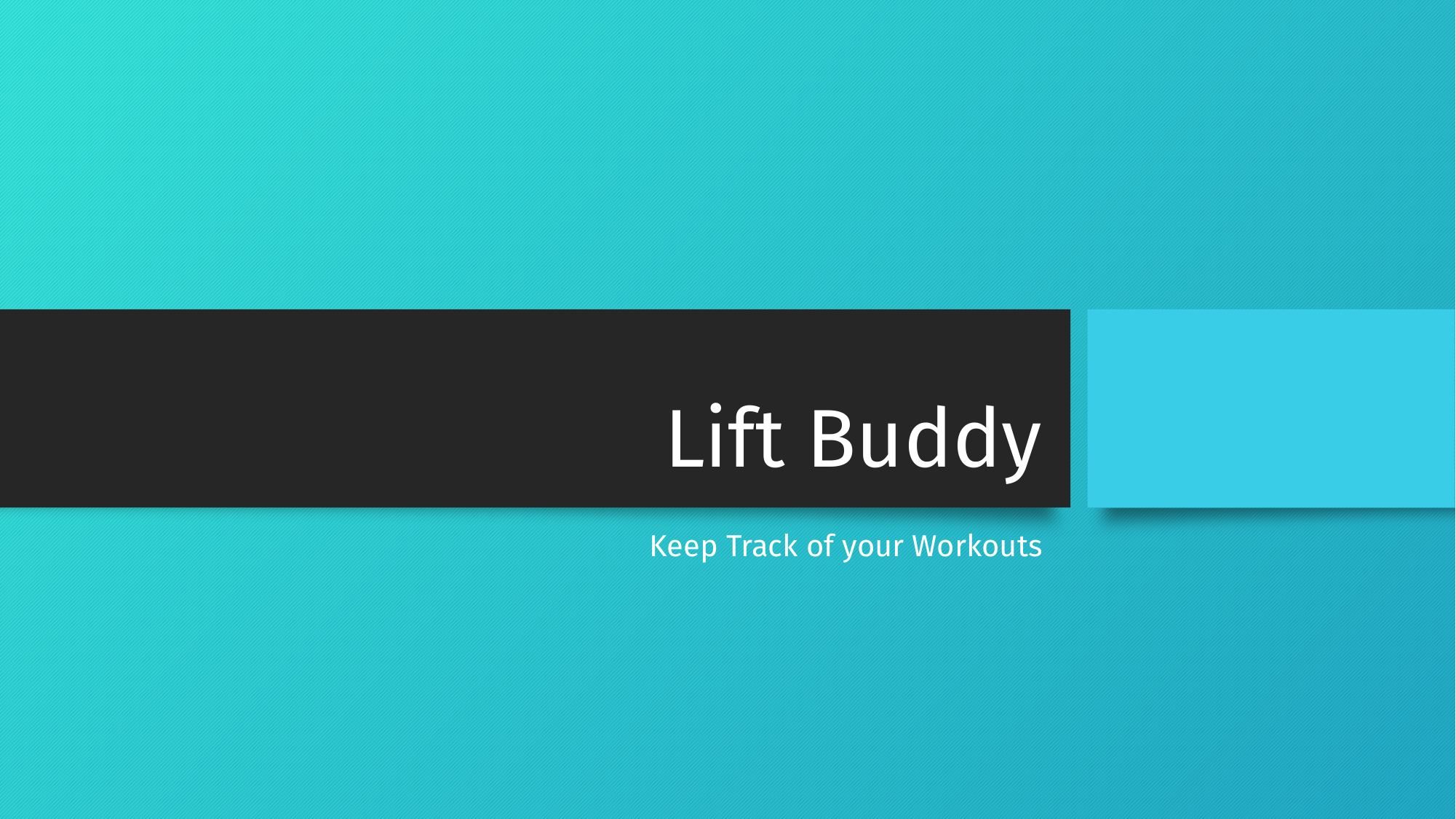

# Lift Buddy
Keep Track of your Workouts